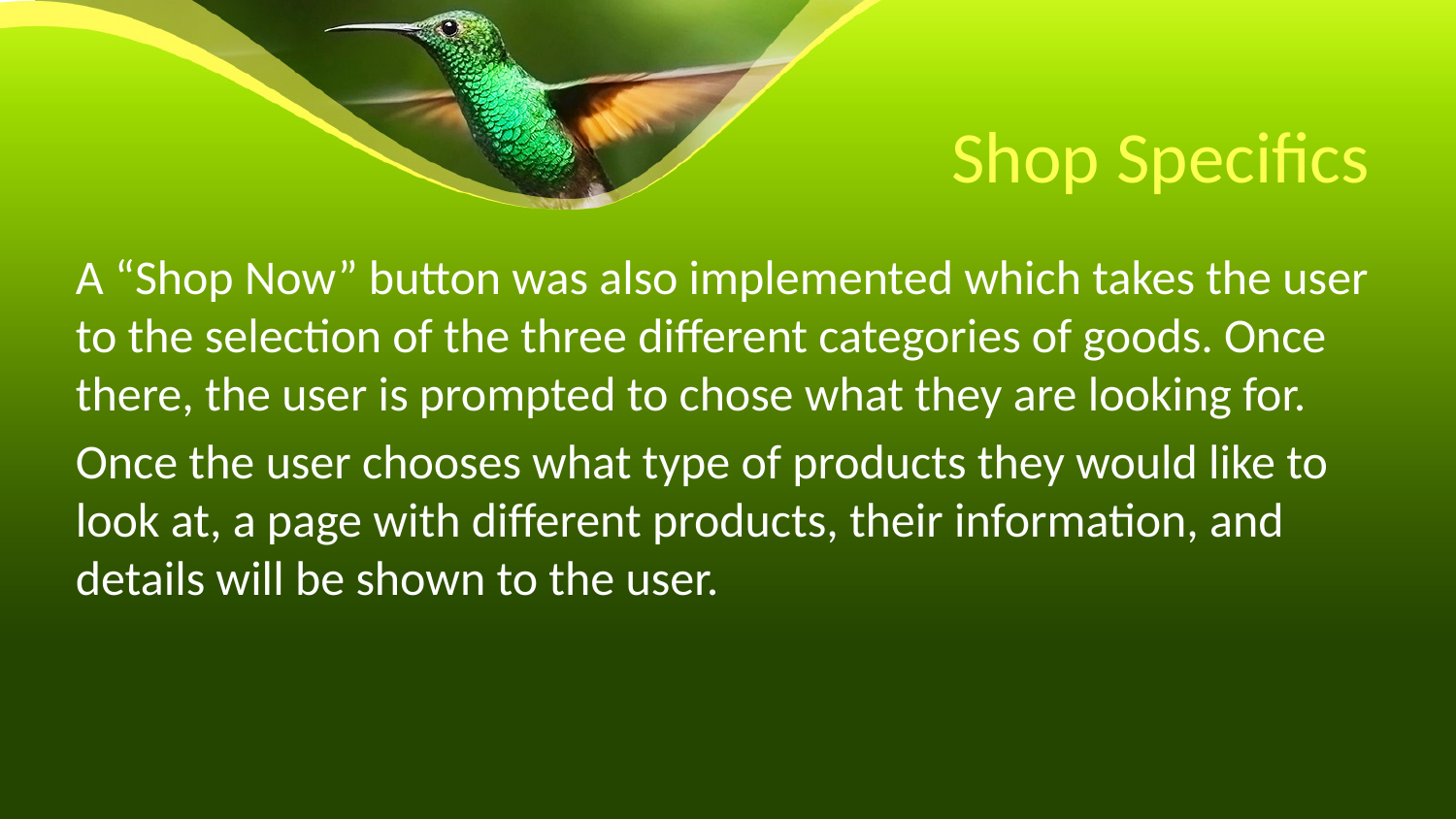

# Shop Specifics
A “Shop Now” button was also implemented which takes the user to the selection of the three different categories of goods. Once there, the user is prompted to chose what they are looking for.
Once the user chooses what type of products they would like to look at, a page with different products, their information, and details will be shown to the user.